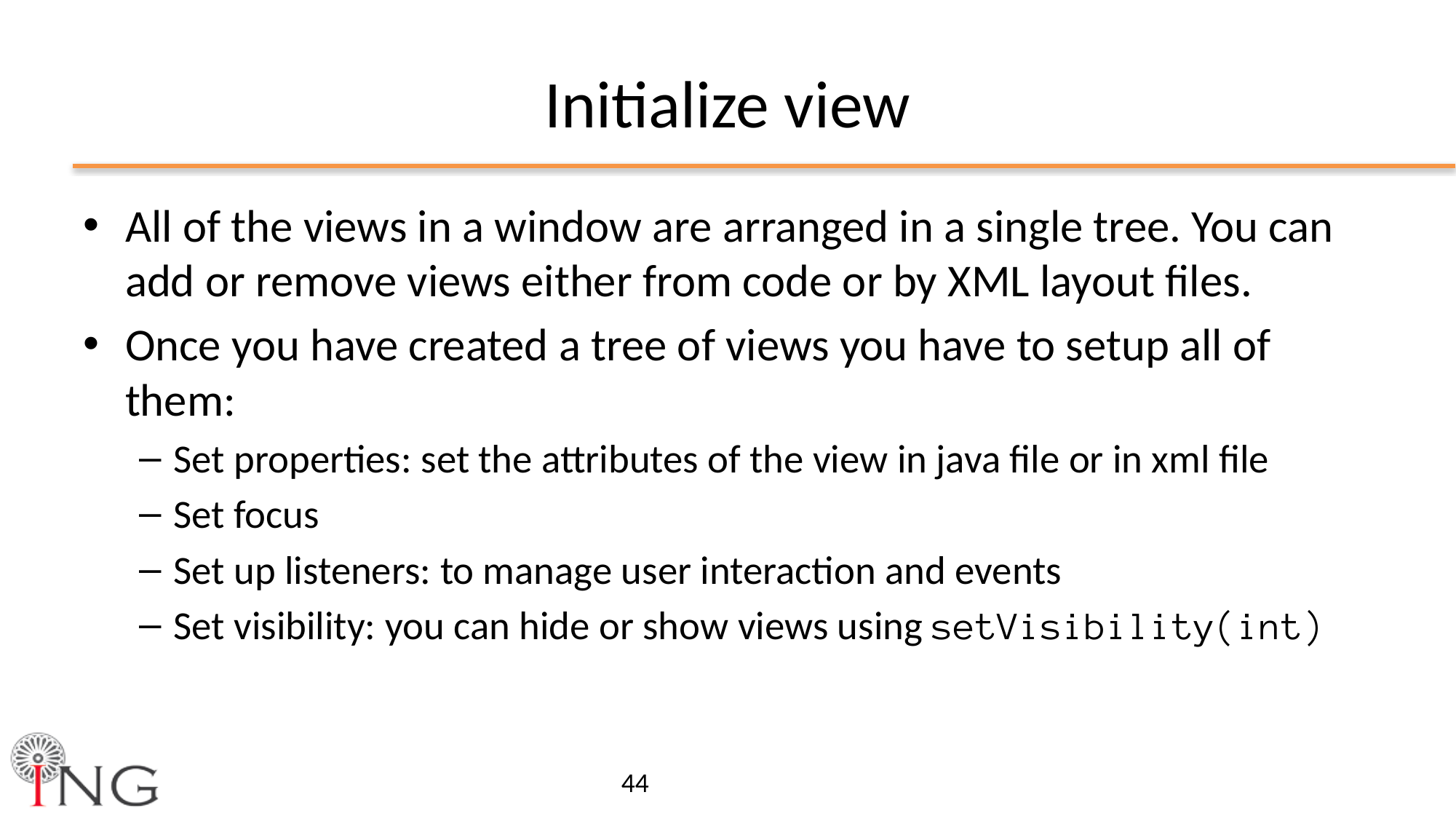

# Initialize view
All of the views in a window are arranged in a single tree. You can add or remove views either from code or by XML layout files.
Once you have created a tree of views you have to setup all of them:
Set properties: set the attributes of the view in java file or in xml file
Set focus
Set up listeners: to manage user interaction and events
Set visibility: you can hide or show views using setVisibility(int)
44